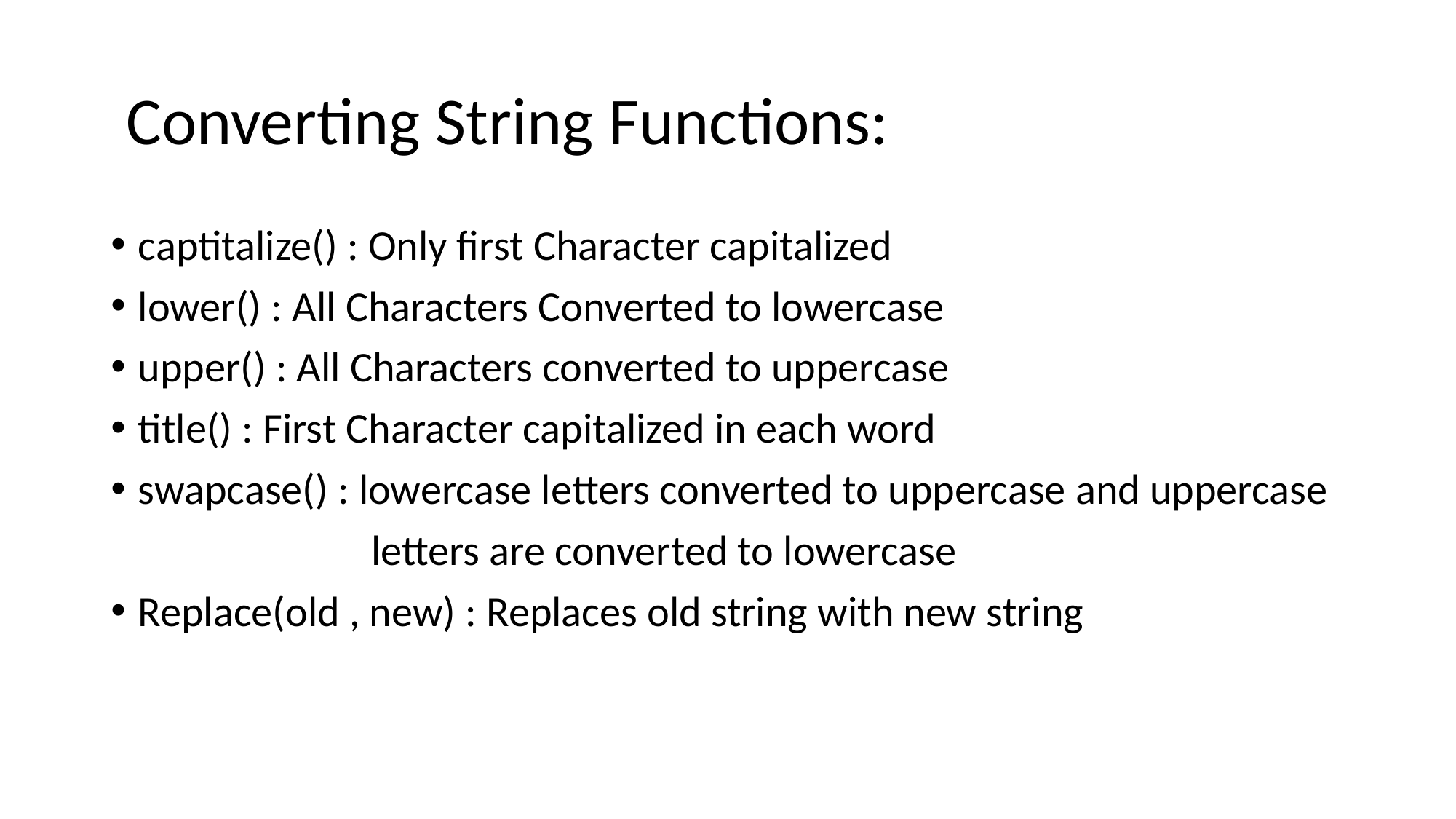

# Converting String Functions:
captitalize() : Only first Character capitalized
lower() : All Characters Converted to lowercase
upper() : All Characters converted to uppercase
title() : First Character capitalized in each word
swapcase() : lowercase letters converted to uppercase and uppercase
                           letters are converted to lowercase
Replace(old , new) : Replaces old string with new string